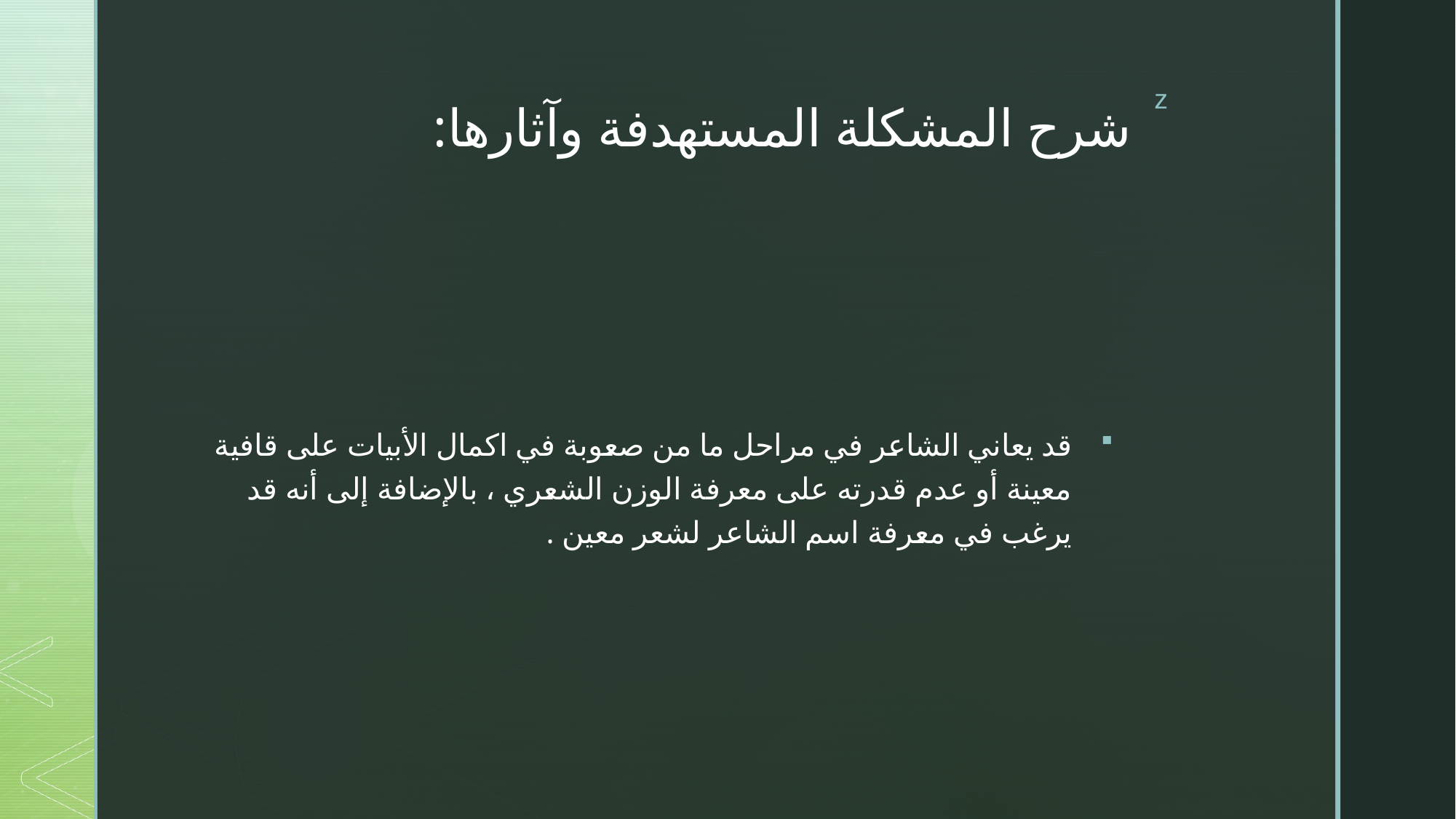

# شرح المشكلة المستهدفة وآثارها:
قد يعاني الشاعر في مراحل ما من صعوبة في اكمال الأبيات على قافية معينة أو عدم قدرته على معرفة الوزن الشعري ، بالإضافة إلى أنه قد يرغب في معرفة اسم الشاعر لشعر معين .